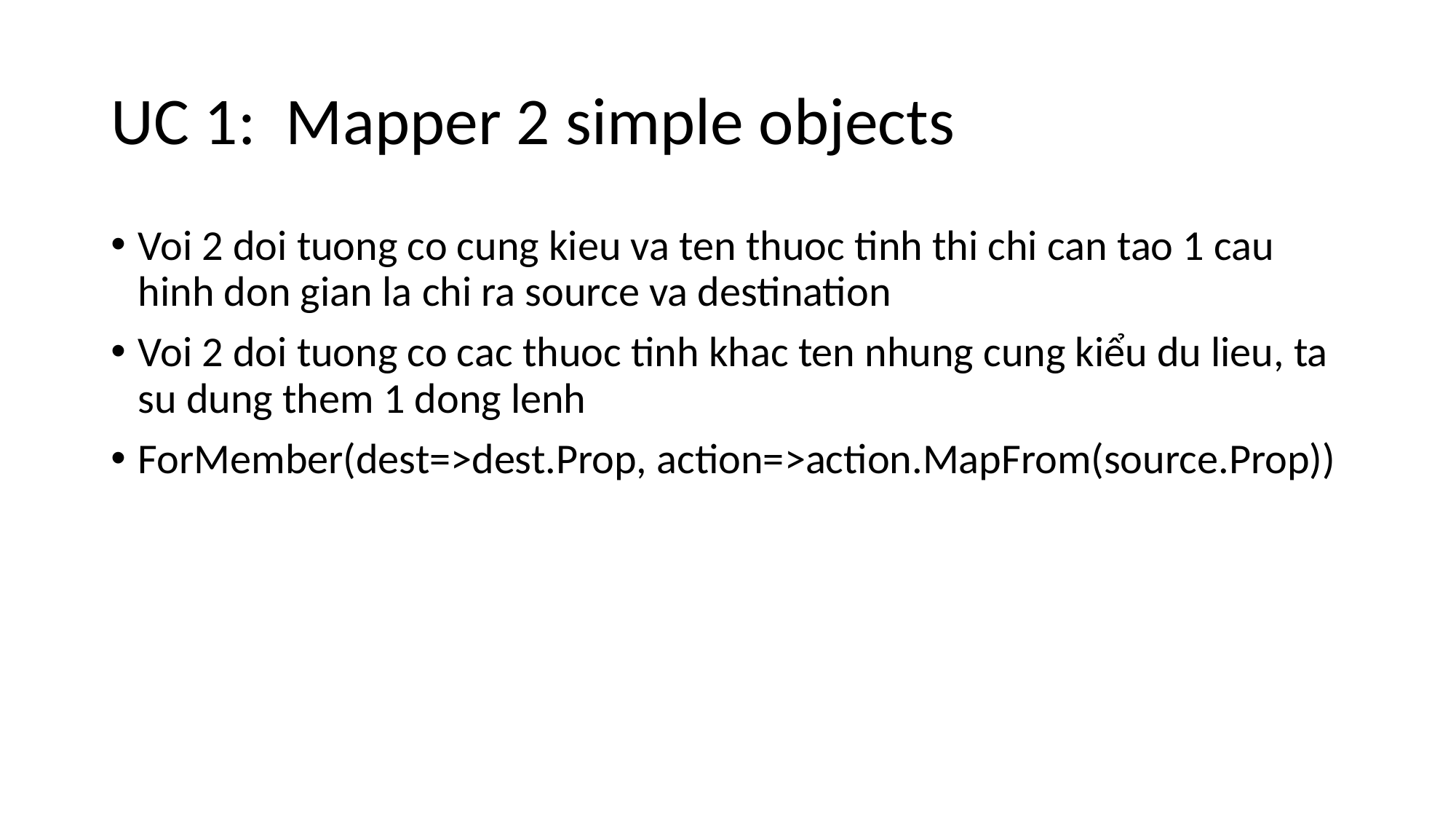

# UC 1:  Mapper 2 simple objects
Voi 2 doi tuong co cung kieu va ten thuoc tinh thi chi can tao 1 cau hinh don gian la chi ra source va destination
Voi 2 doi tuong co cac thuoc tinh khac ten nhung cung kiểu du lieu, ta su dung them 1 dong lenh
ForMember(dest=>dest.Prop, action=>action.MapFrom(source.Prop))